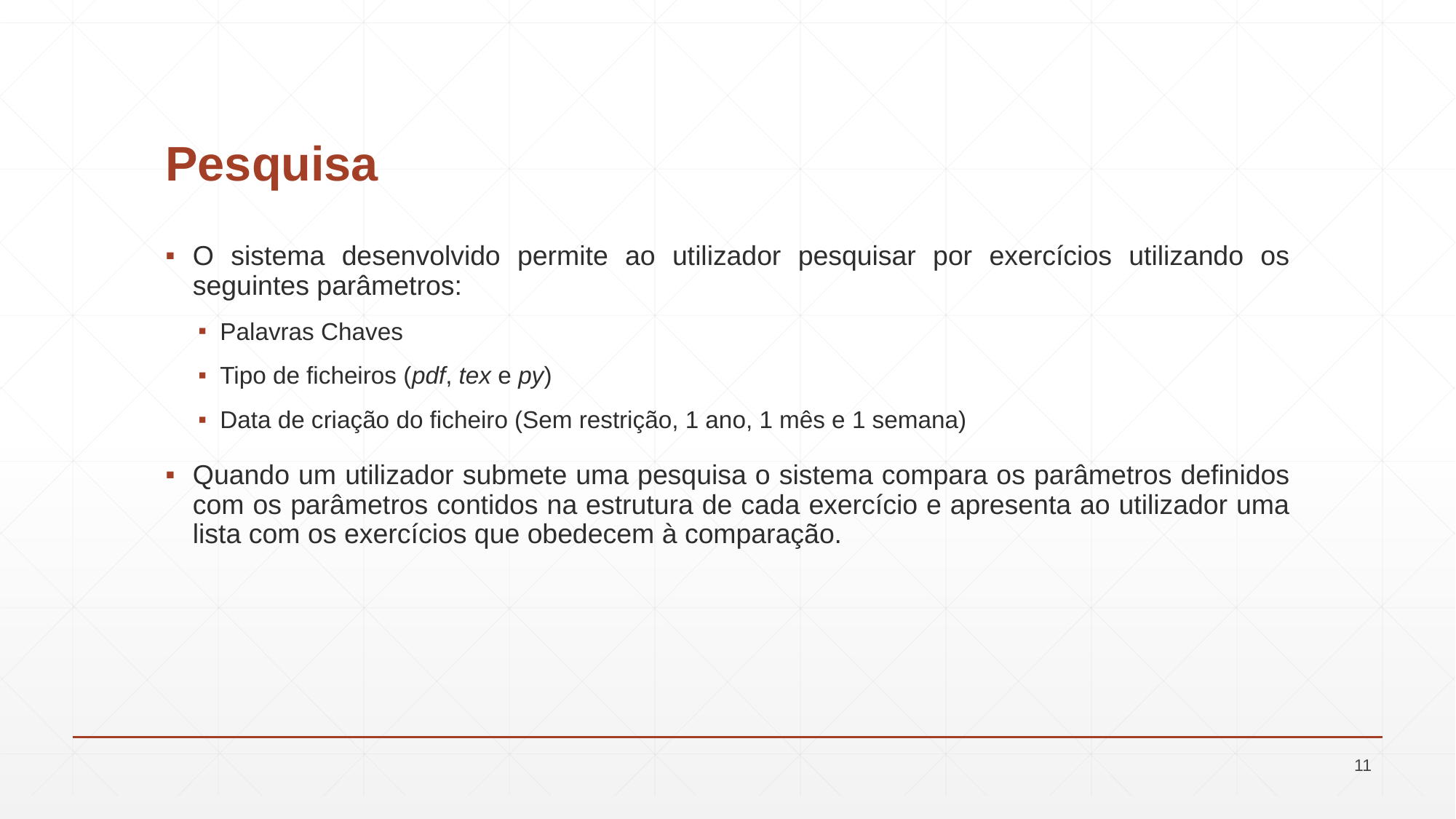

# Pesquisa
O sistema desenvolvido permite ao utilizador pesquisar por exercícios utilizando os seguintes parâmetros:
Palavras Chaves
Tipo de ficheiros (pdf, tex e py)
Data de criação do ficheiro (Sem restrição, 1 ano, 1 mês e 1 semana)
Quando um utilizador submete uma pesquisa o sistema compara os parâmetros definidos com os parâmetros contidos na estrutura de cada exercício e apresenta ao utilizador uma lista com os exercícios que obedecem à comparação.
11